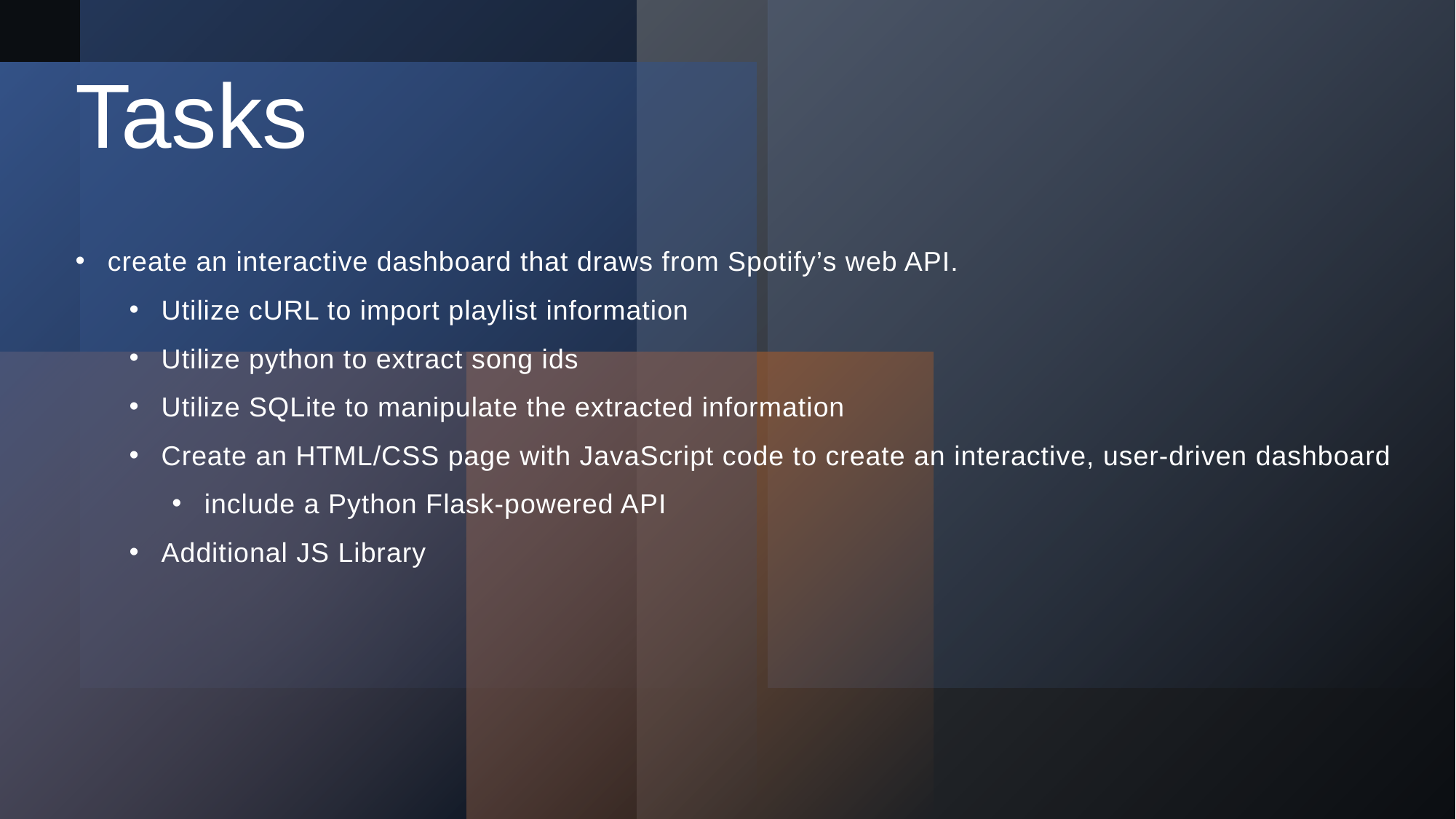

# Tasks
create an interactive dashboard that draws from Spotify’s web API.
Utilize cURL to import playlist information
Utilize python to extract song ids
Utilize SQLite to manipulate the extracted information
Create an HTML/CSS page with JavaScript code to create an interactive, user-driven dashboard
include a Python Flask-powered API
Additional JS Library